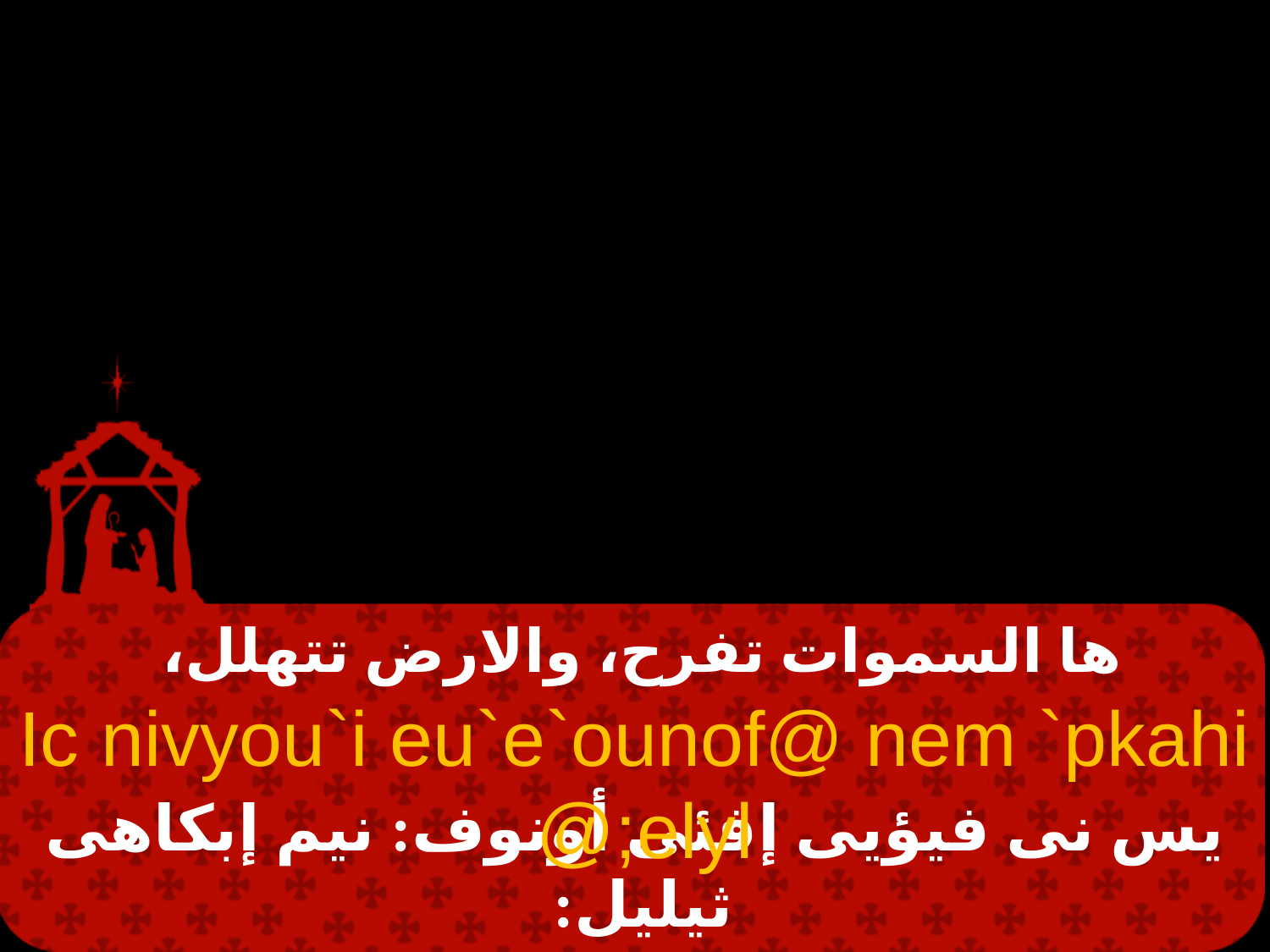

# ها السموات تفرح، والارض تتهلل،
Ic nivyou`i eu`e`ounof@ nem `pkahi ;elyl@
يس نى فيؤيى إفئى أونوف: نيم إبكاهى ثيليل: